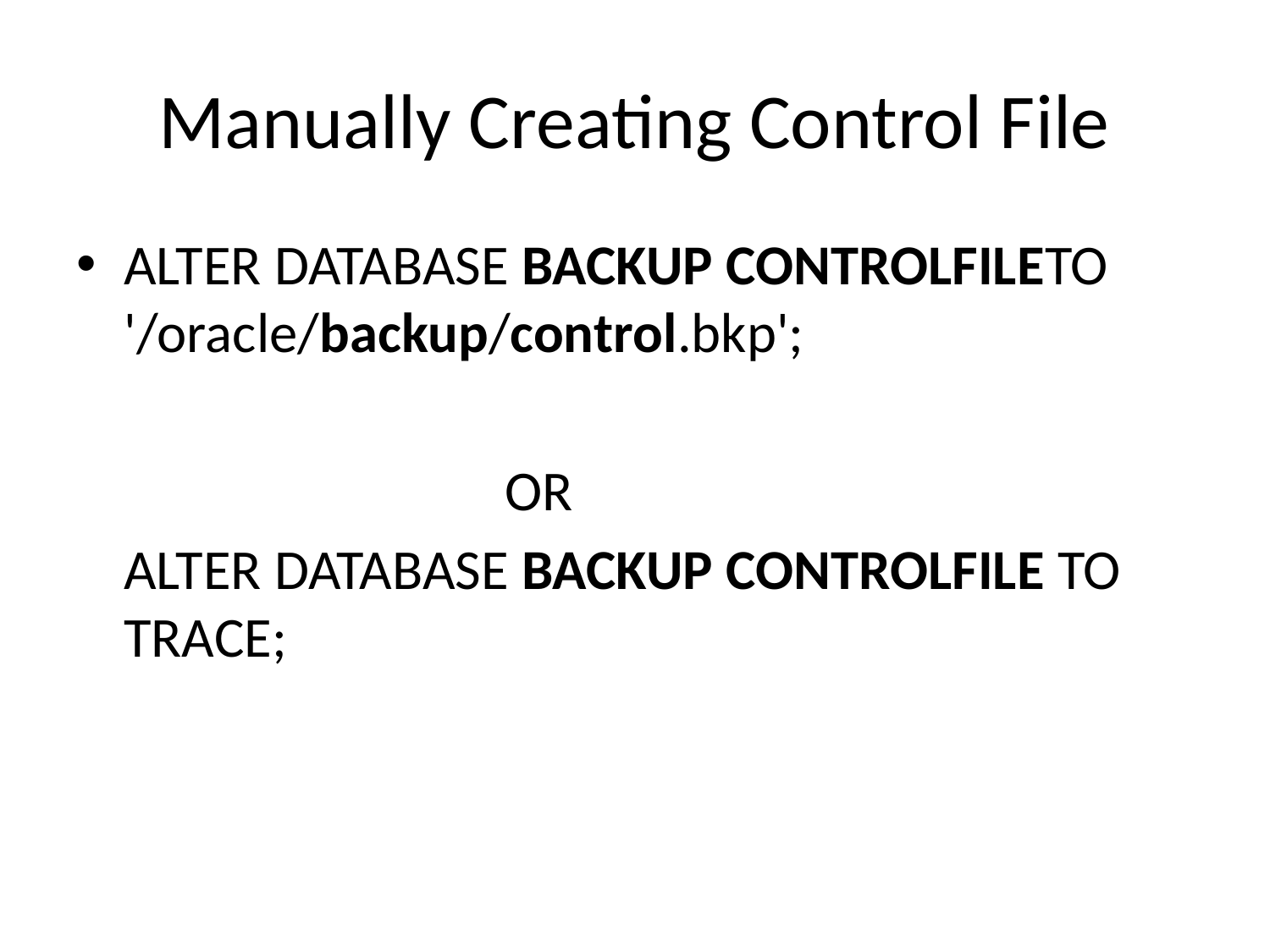

# Manually Creating Control File
ALTER DATABASE BACKUP CONTROLFILETO '/oracle/backup/control.bkp';

				OR
	ALTER DATABASE BACKUP CONTROLFILE TO TRACE;